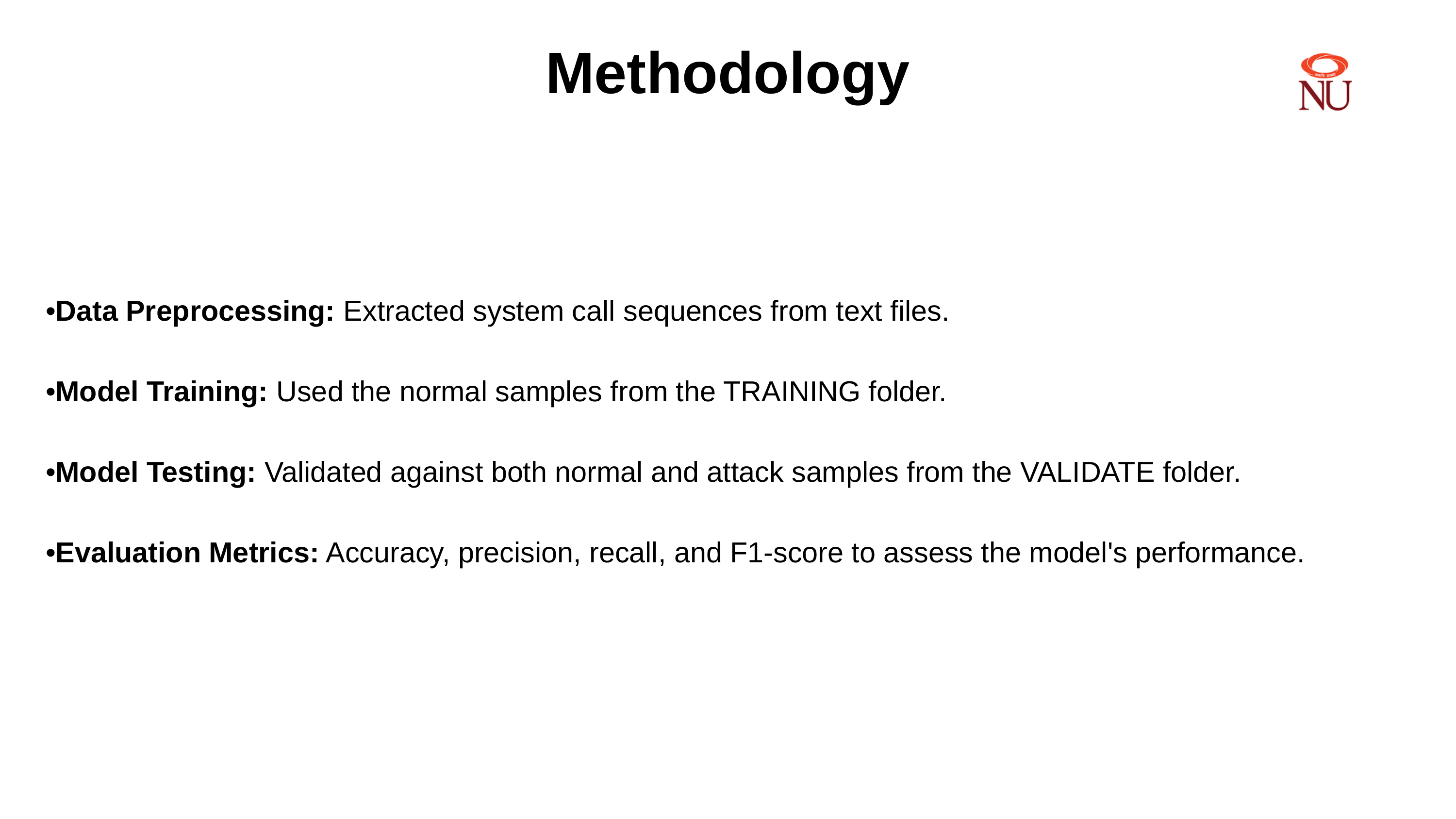

Methodology

•Data Preprocessing: Extracted system call sequences from text files.

•Model Training: Used the normal samples from the TRAINING folder.

•Model Testing: Validated against both normal and attack samples from the VALIDATE folder.

•Evaluation Metrics: Accuracy, precision, recall, and F1-score to assess the model's performance.